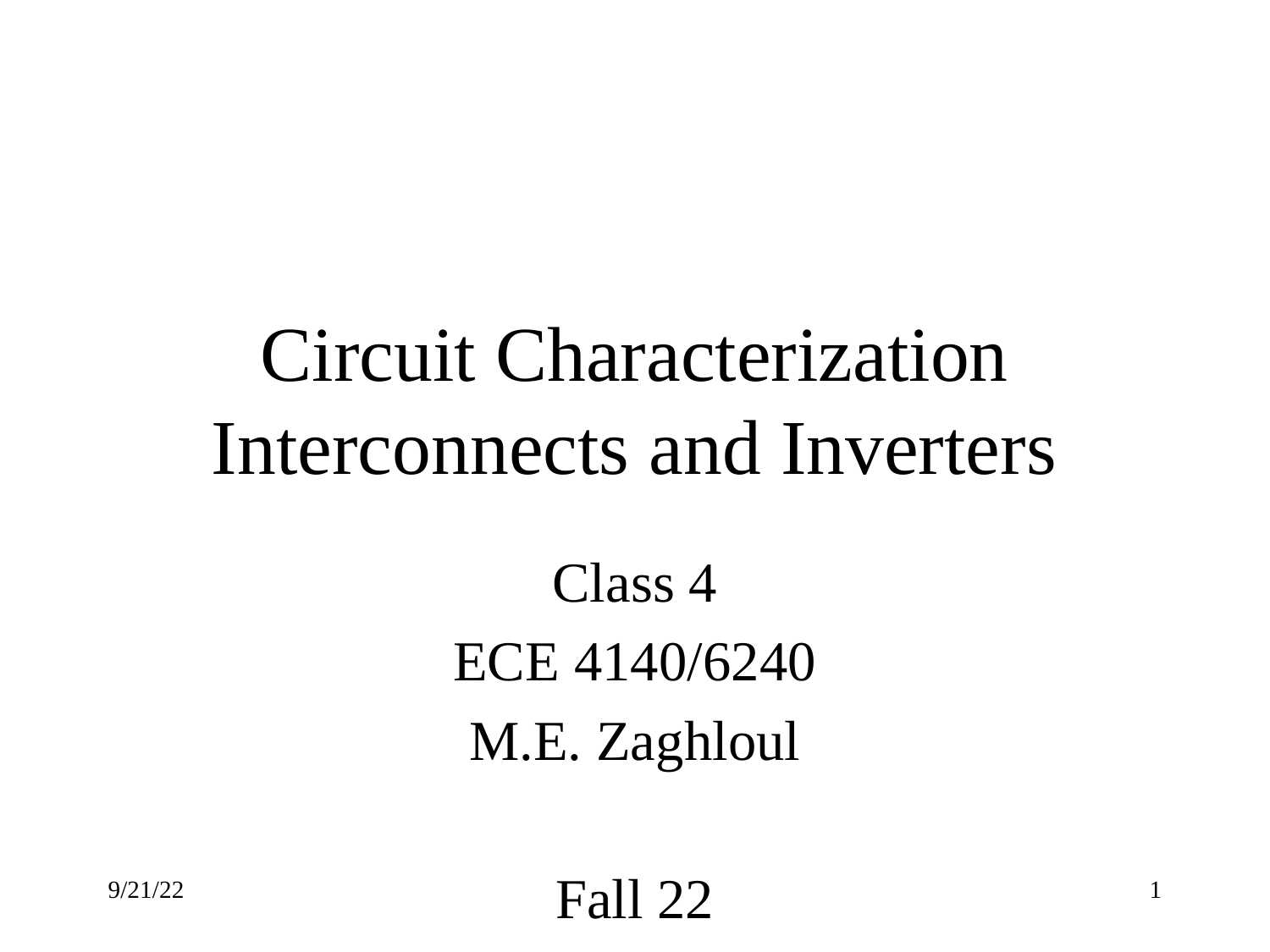

# Circuit Characterization Interconnects and Inverters
Class 4
ECE 4140/6240
M.E. Zaghloul

Fall 22
9/21/22
1